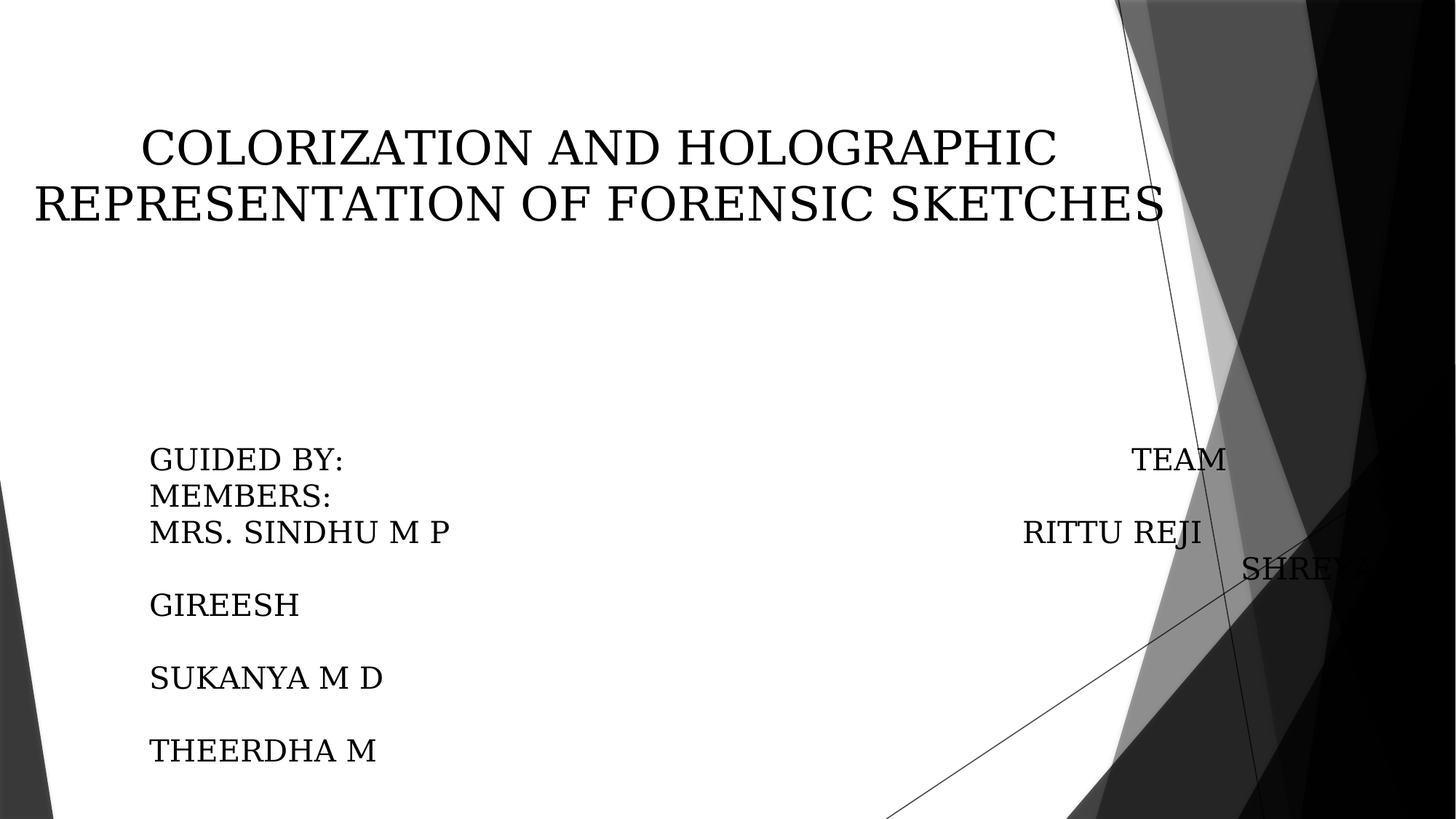

COLORIZATION AND HOLOGRAPHIC REPRESENTATION OF FORENSIC SKETCHES
GUIDED BY:								TEAM MEMBERS:
MRS. SINDHU M P						RITTU REJI
										SHREYA GIREESH
										SUKANYA M D
										THEERDHA M